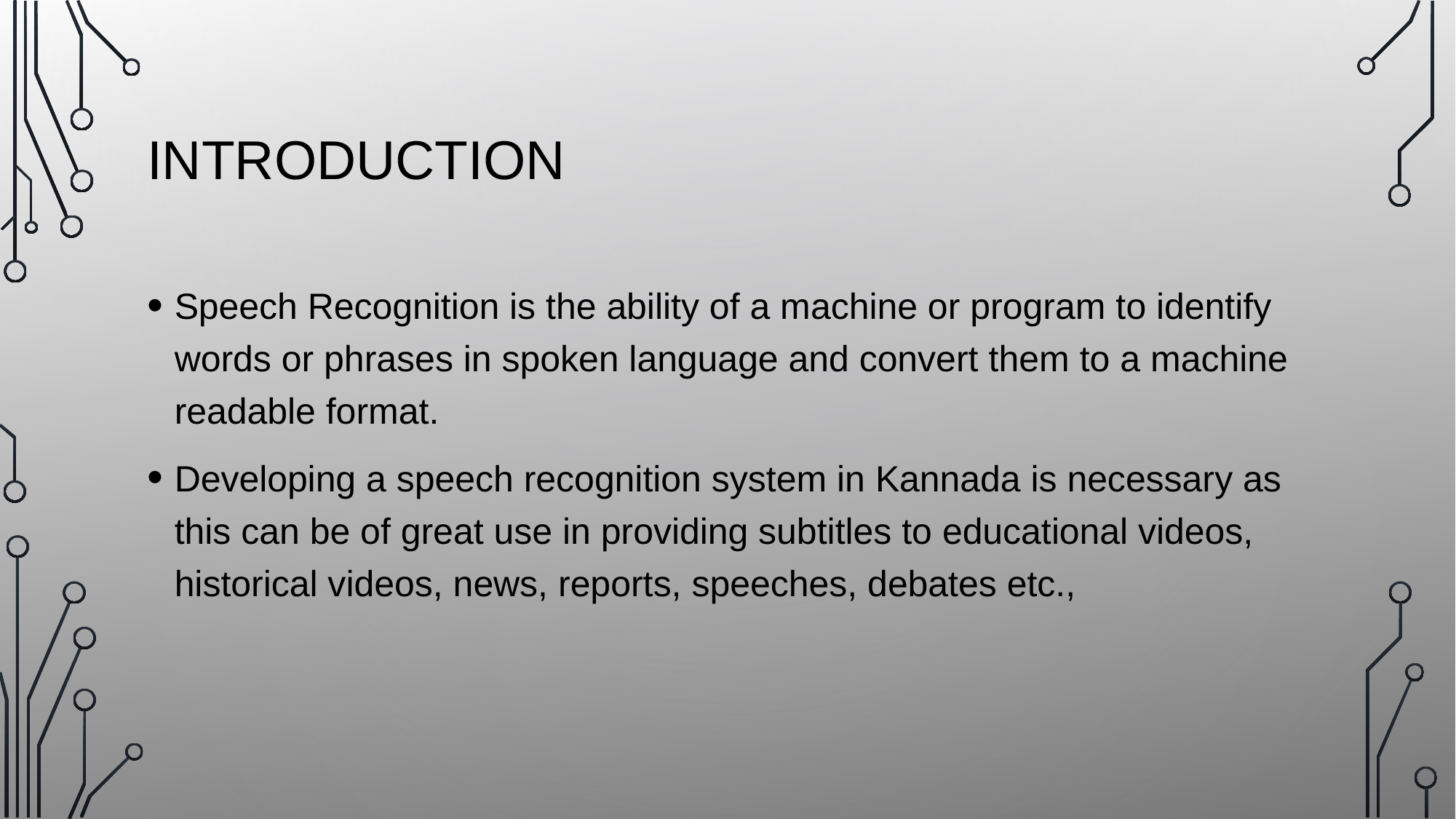

# Introduction
Speech Recognition is the ability of a machine or program to identify words or phrases in spoken language and convert them to a machine readable format.
Developing a speech recognition system in Kannada is necessary as this can be of great use in providing subtitles to educational videos, historical videos, news, reports, speeches, debates etc.,